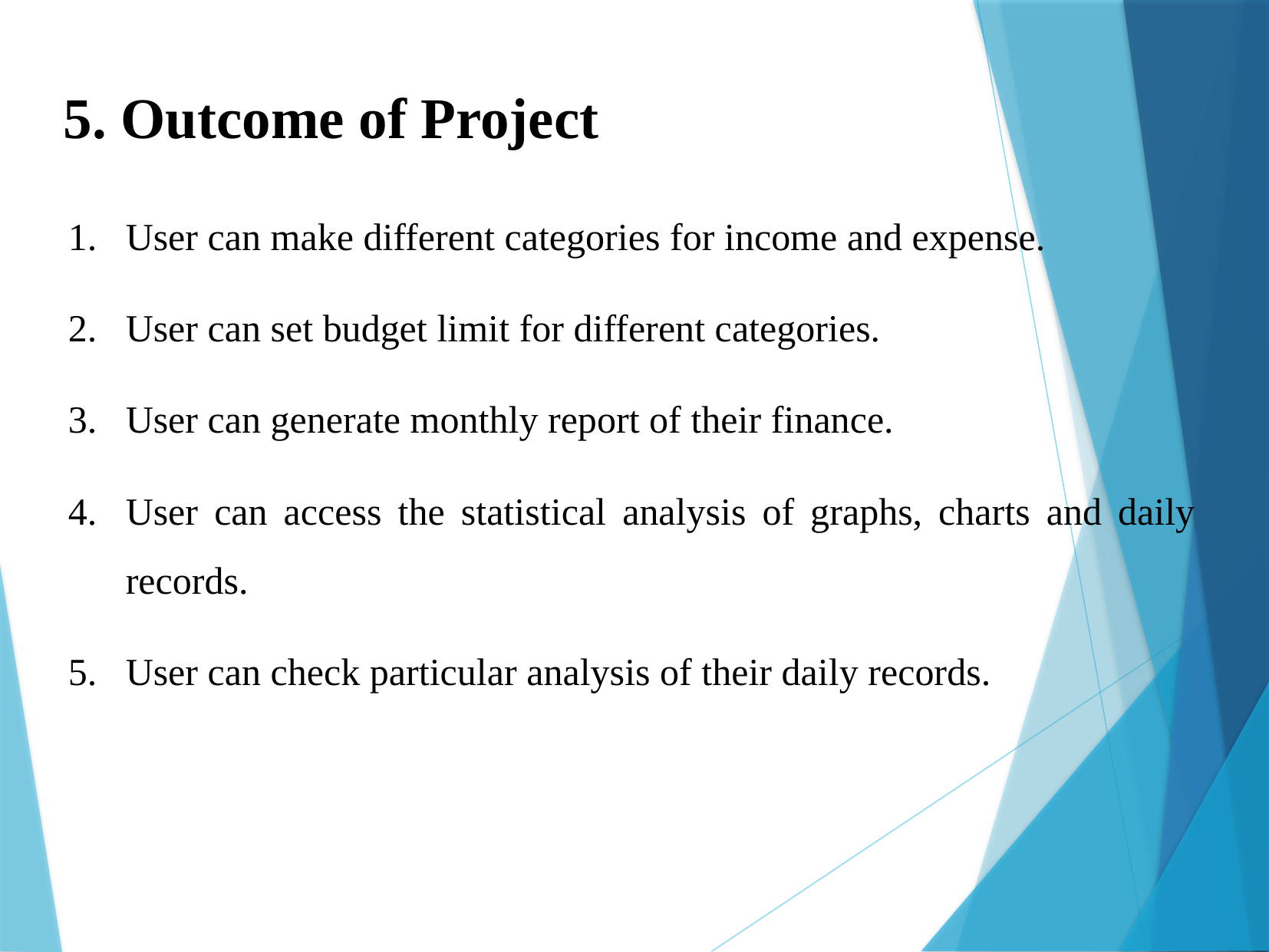

5. Outcome of Project

User can make different categories for income and expense.
User can set budget limit for different categories.
User can generate monthly report of their finance.
User can access the statistical analysis of graphs, charts and daily records.
User can check particular analysis of their daily records.